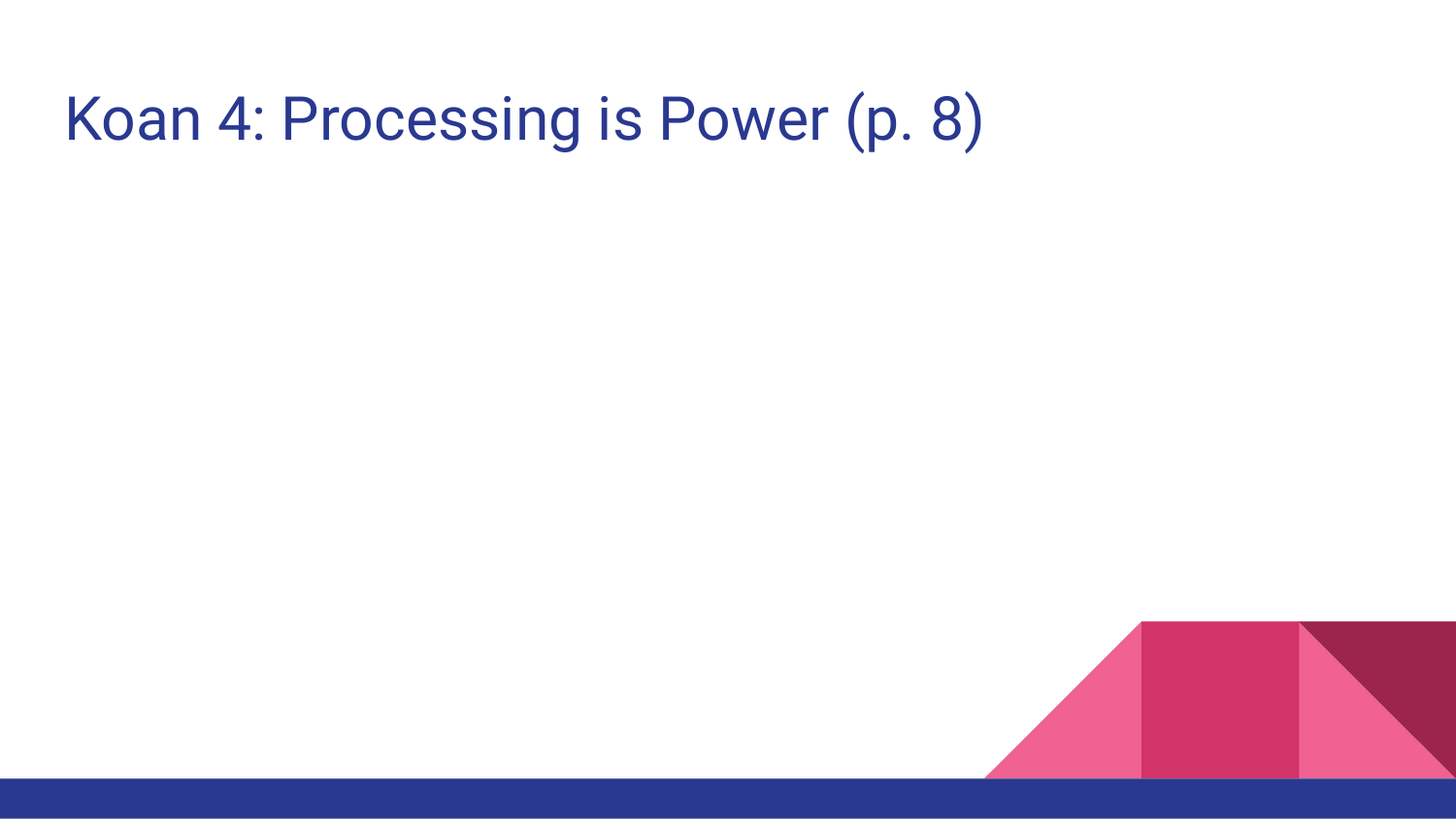

# Koan 4: Processing is Power (p. 8)